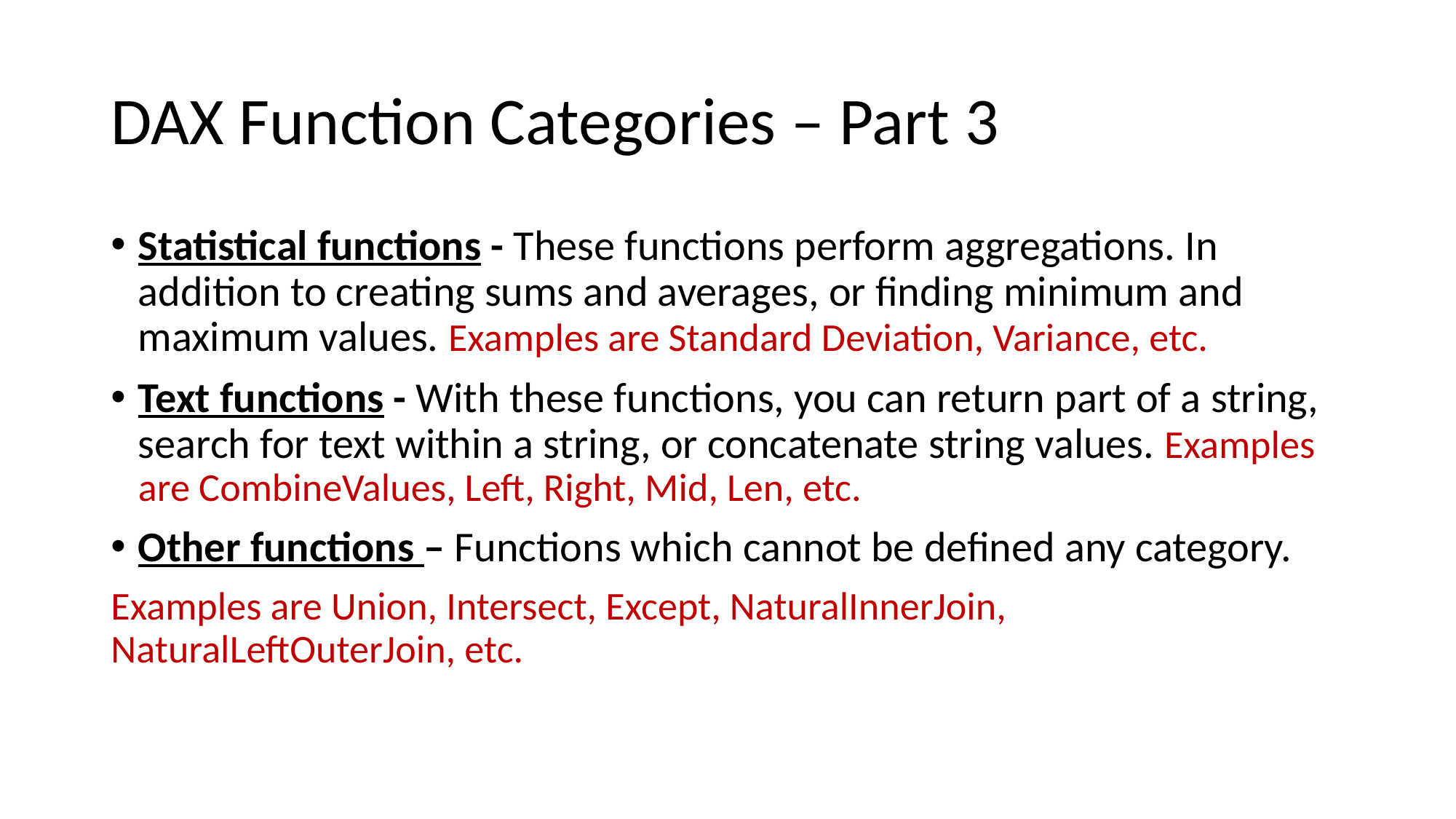

# DAX Function Categories – Part 3
Statistical functions - These functions perform aggregations. In addition to creating sums and averages, or finding minimum and maximum values. Examples are Standard Deviation, Variance, etc.
Text functions - With these functions, you can return part of a string, search for text within a string, or concatenate string values. Examples are CombineValues, Left, Right, Mid, Len, etc.
Other functions – Functions which cannot be defined any category.
Examples are Union, Intersect, Except, NaturalInnerJoin, NaturalLeftOuterJoin, etc.